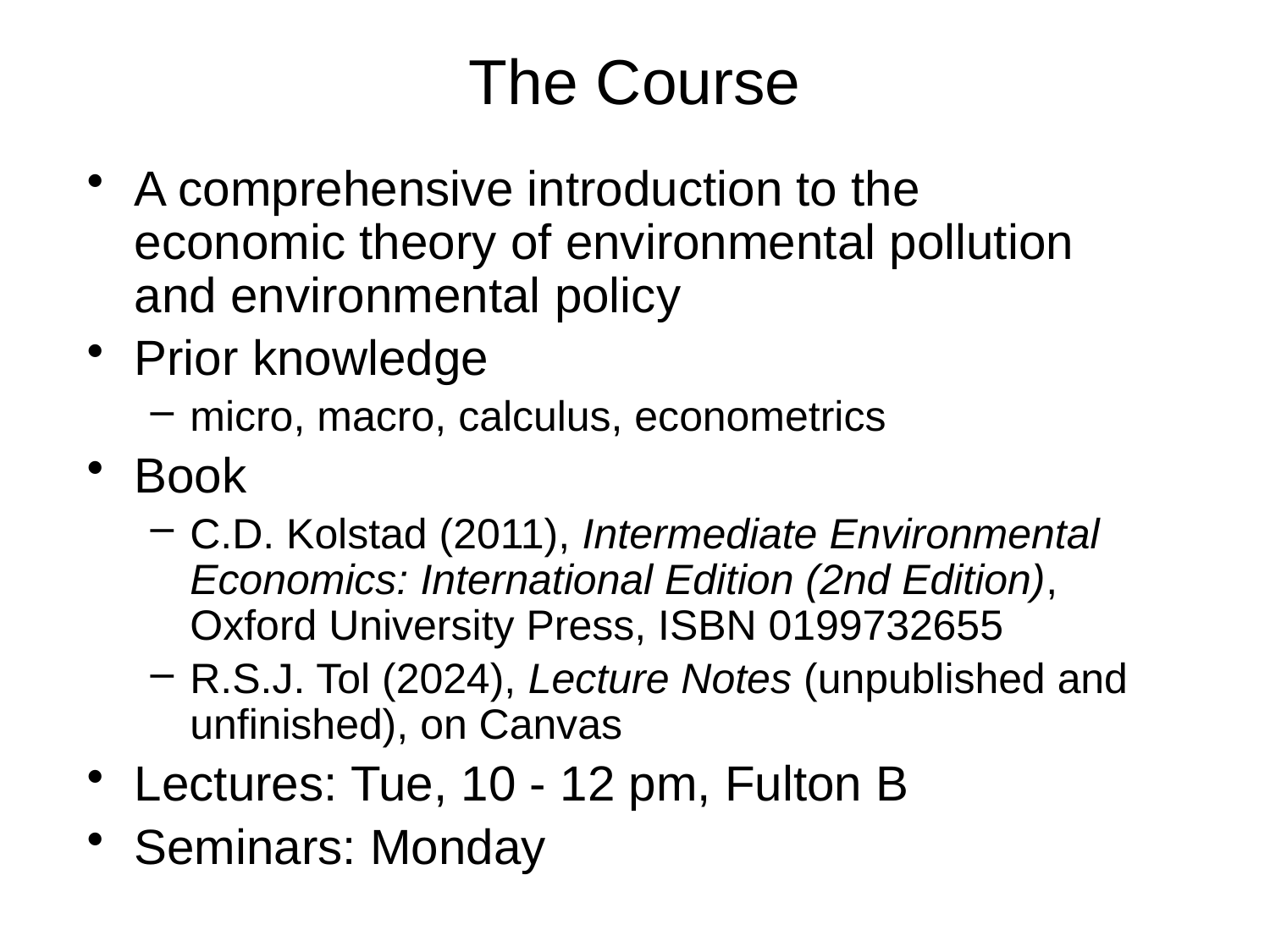

# The Course
A comprehensive introduction to the economic theory of environmental pollution and environmental policy
Prior knowledge
micro, macro, calculus, econometrics
Book
C.D. Kolstad (2011), Intermediate Environmental Economics: International Edition (2nd Edition), Oxford University Press, ISBN 0199732655
R.S.J. Tol (2024), Lecture Notes (unpublished and unfinished), on Canvas
Lectures: Tue, 10 - 12 pm, Fulton B
Seminars: Monday